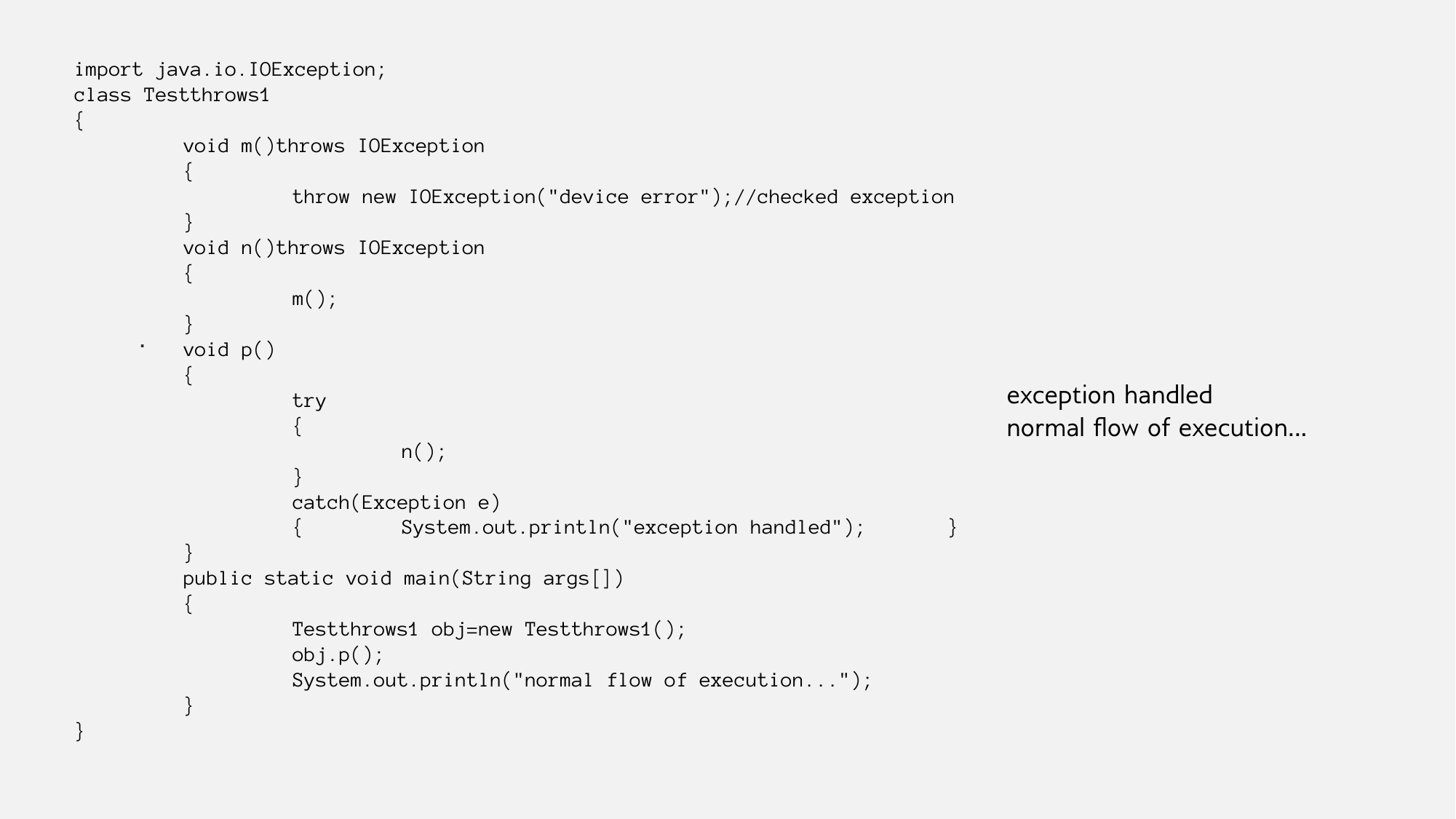

import java.io.IOException;
class Testthrows1
{
  	void m()throws IOException
  	{
    		throw new IOException("device error");//checked exception
  	}
  	void n()throws IOException
  	{
    		m();
  	}
  	void p()
  	{
   		try
   		{
    			n();
   		}
   		catch(Exception e)
   		{	System.out.println("exception handled");	}
  	}
  	public static void main(String args[])
	{
   		Testthrows1 obj=new Testthrows1();
   		obj.p();
   		System.out.println("normal flow of execution...");
  	}
}
.
exception handled
normal flow of execution...